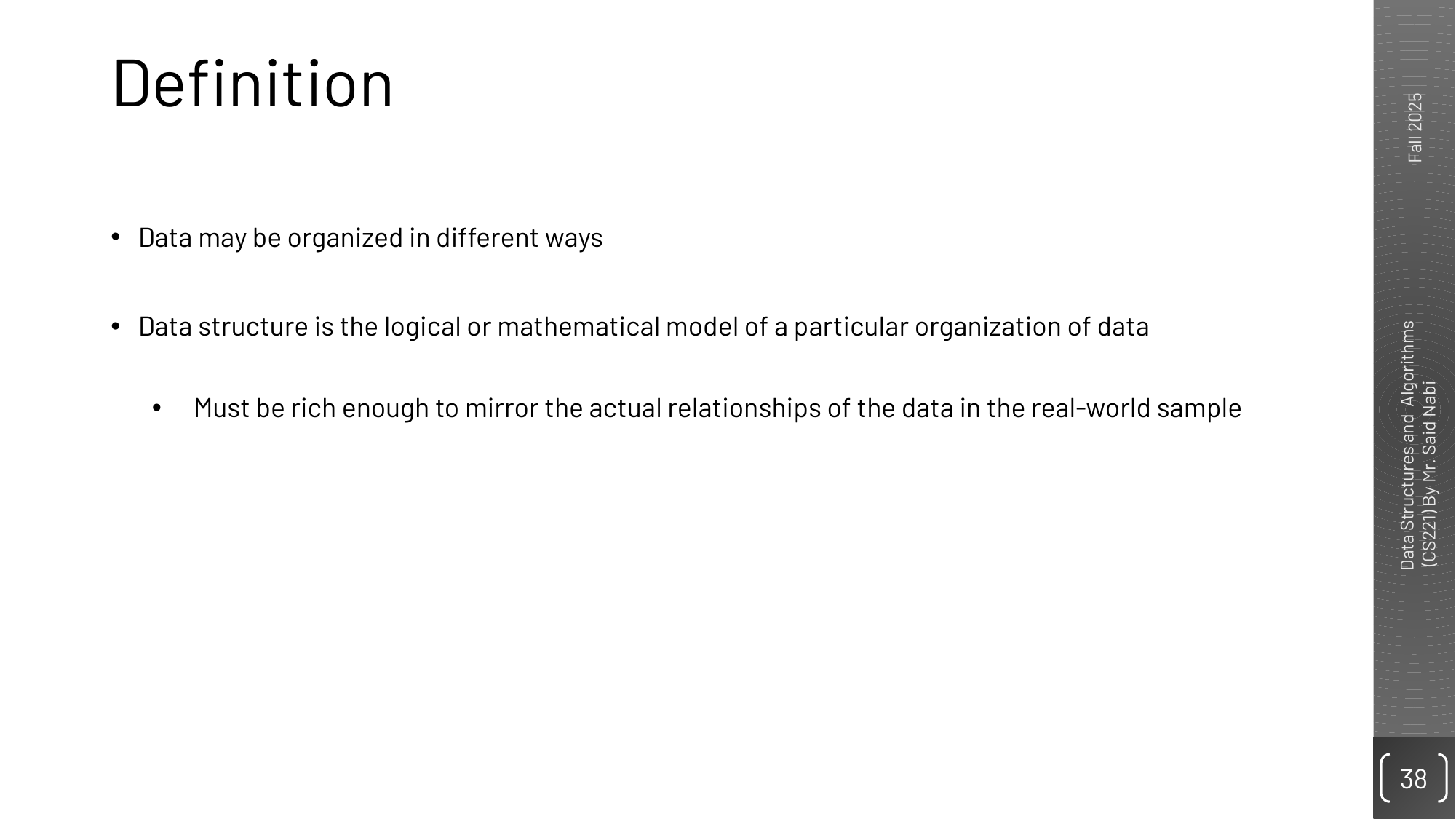

# Definition
Data may be organized in different ways

Data structure is the logical or mathematical model of a particular organization of data

Must be rich enough to mirror the actual relationships of the data in the real-world sample